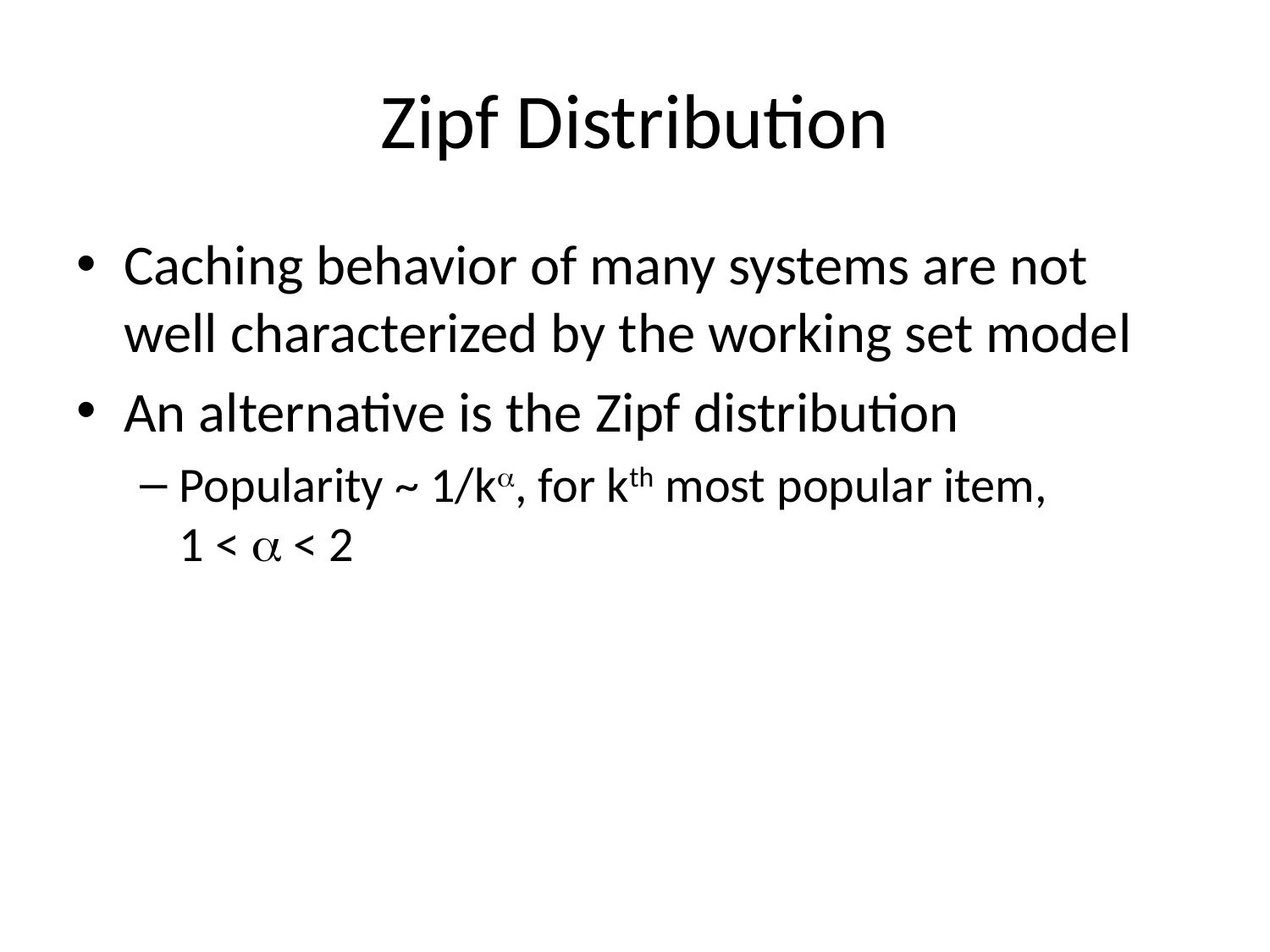

# Zipf Distribution
Caching behavior of many systems are not well characterized by the working set model
An alternative is the Zipf distribution
Popularity ~ 1/kα, for kth most popular item,           1 < α < 2